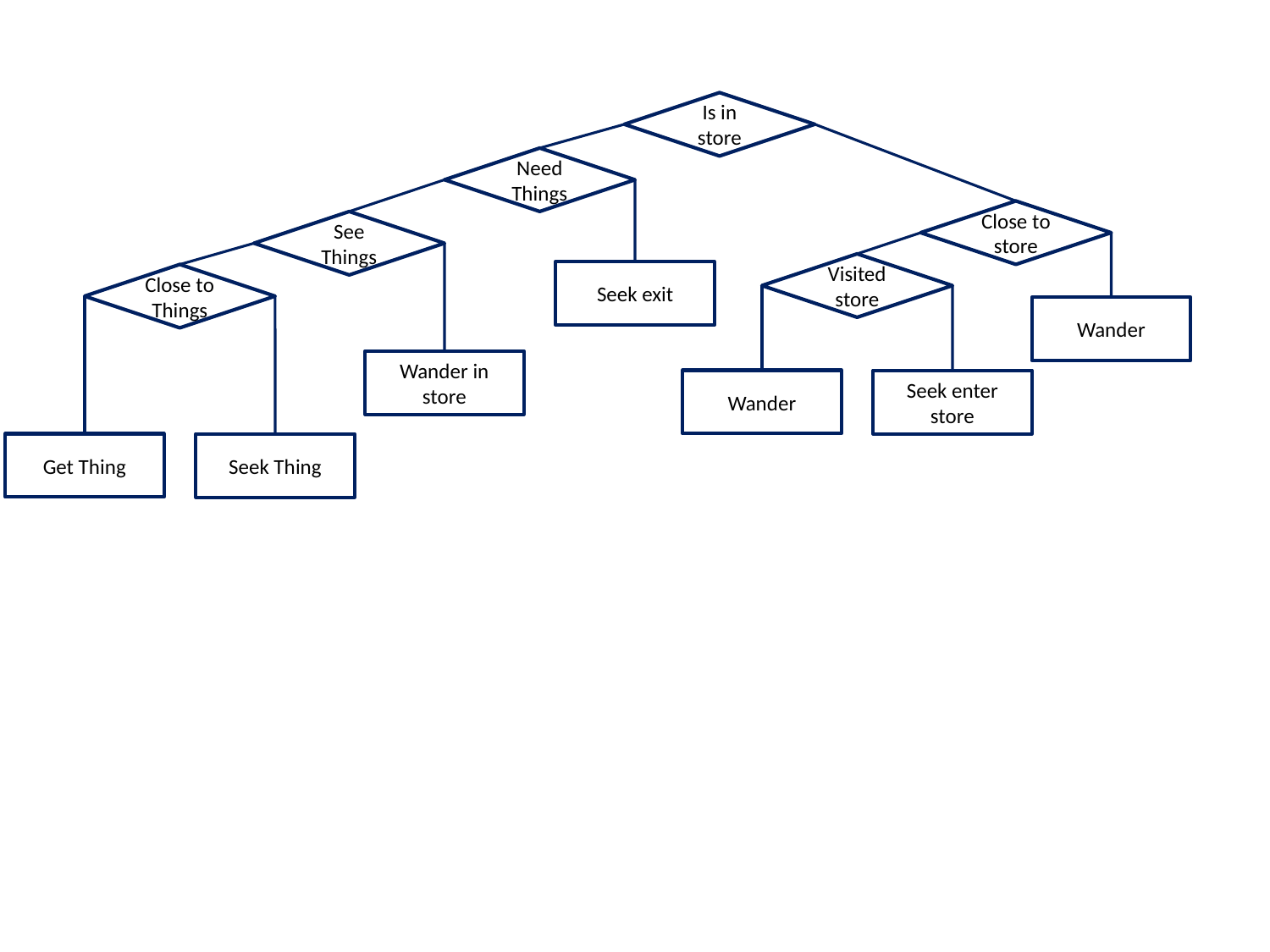

Is in store
Need Things
Close to store
See Things
Visited store
Seek exit
Close to Things
Wander
Wander in store
Wander
Seek enter store
Get Thing
Seek Thing